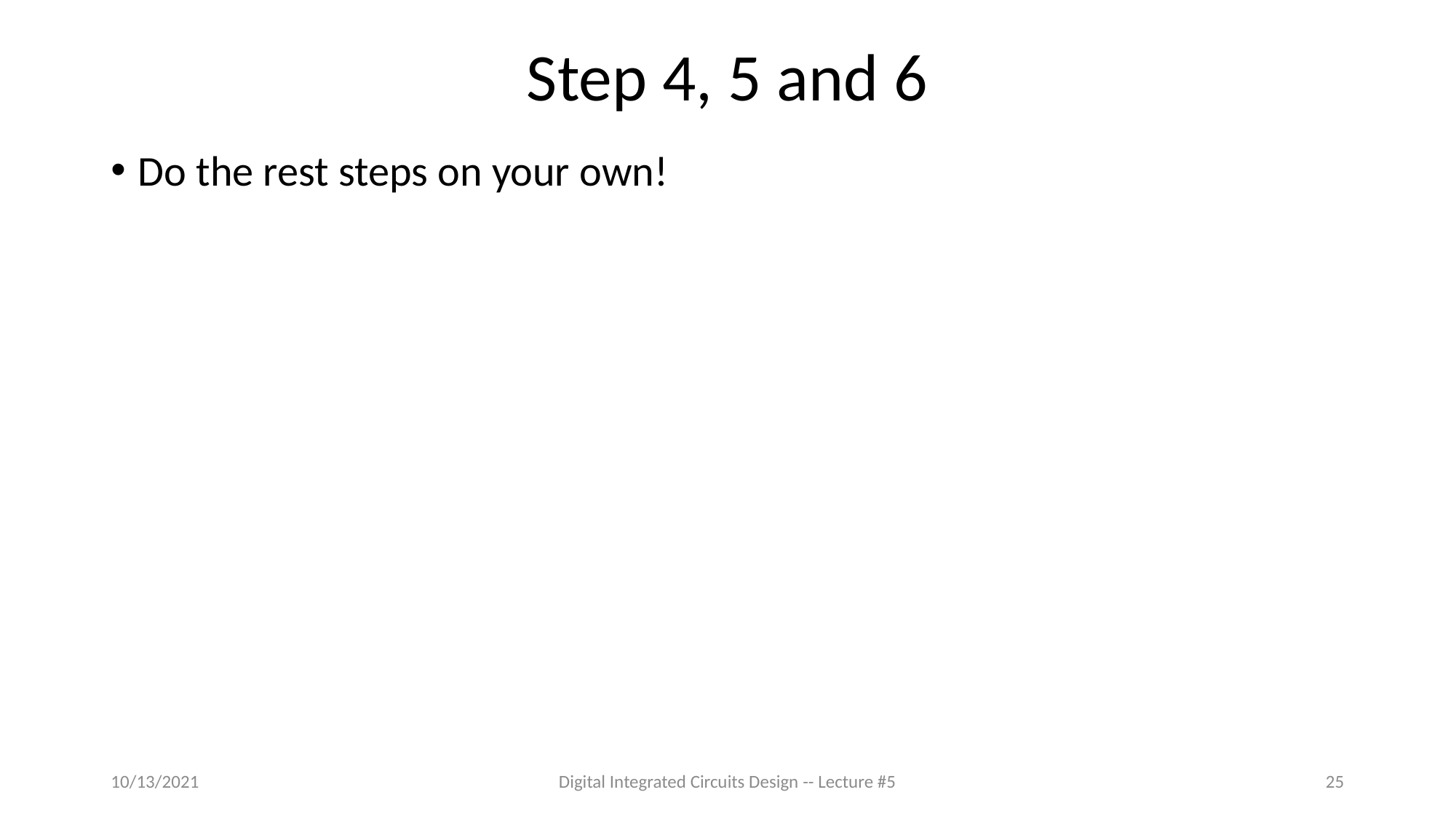

# Step 4, 5 and 6
Do the rest steps on your own!
10/13/2021
Digital Integrated Circuits Design -- Lecture #5
25